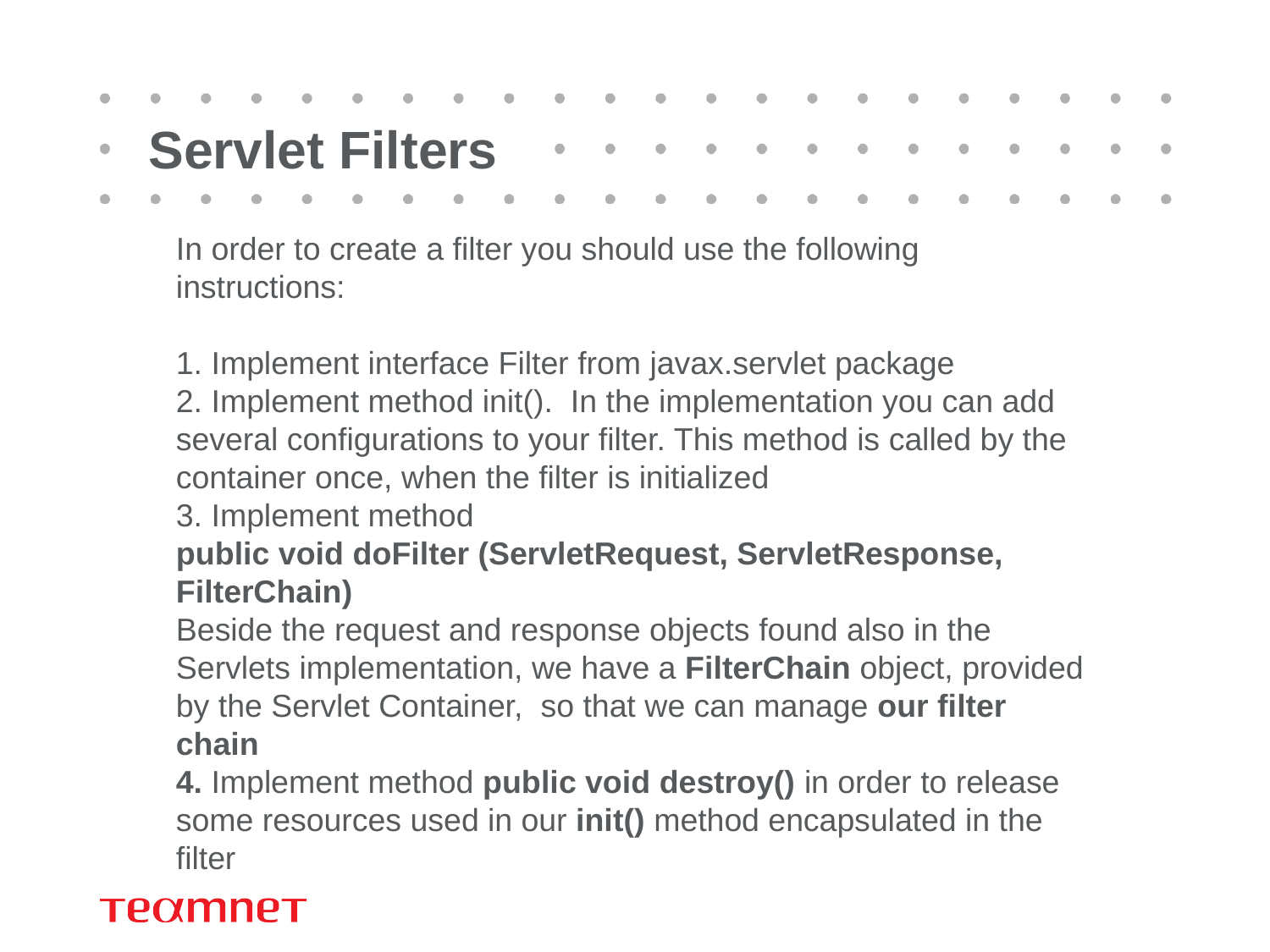

# Servlet Filters

In order to create a filter you should use the following instructions:

1. Implement interface Filter from javax.servlet package
2. Implement method init().  In the implementation you can add several configurations to your filter. This method is called by the container once, when the filter is initialized
3. Implement method
public void doFilter (ServletRequest, ServletResponse, FilterChain)
Beside the request and response objects found also in the Servlets implementation, we have a FilterChain object, provided by the Servlet Container,  so that we can manage our filter chain
4. Implement method public void destroy() in order to release some resources used in our init() method encapsulated in the filter